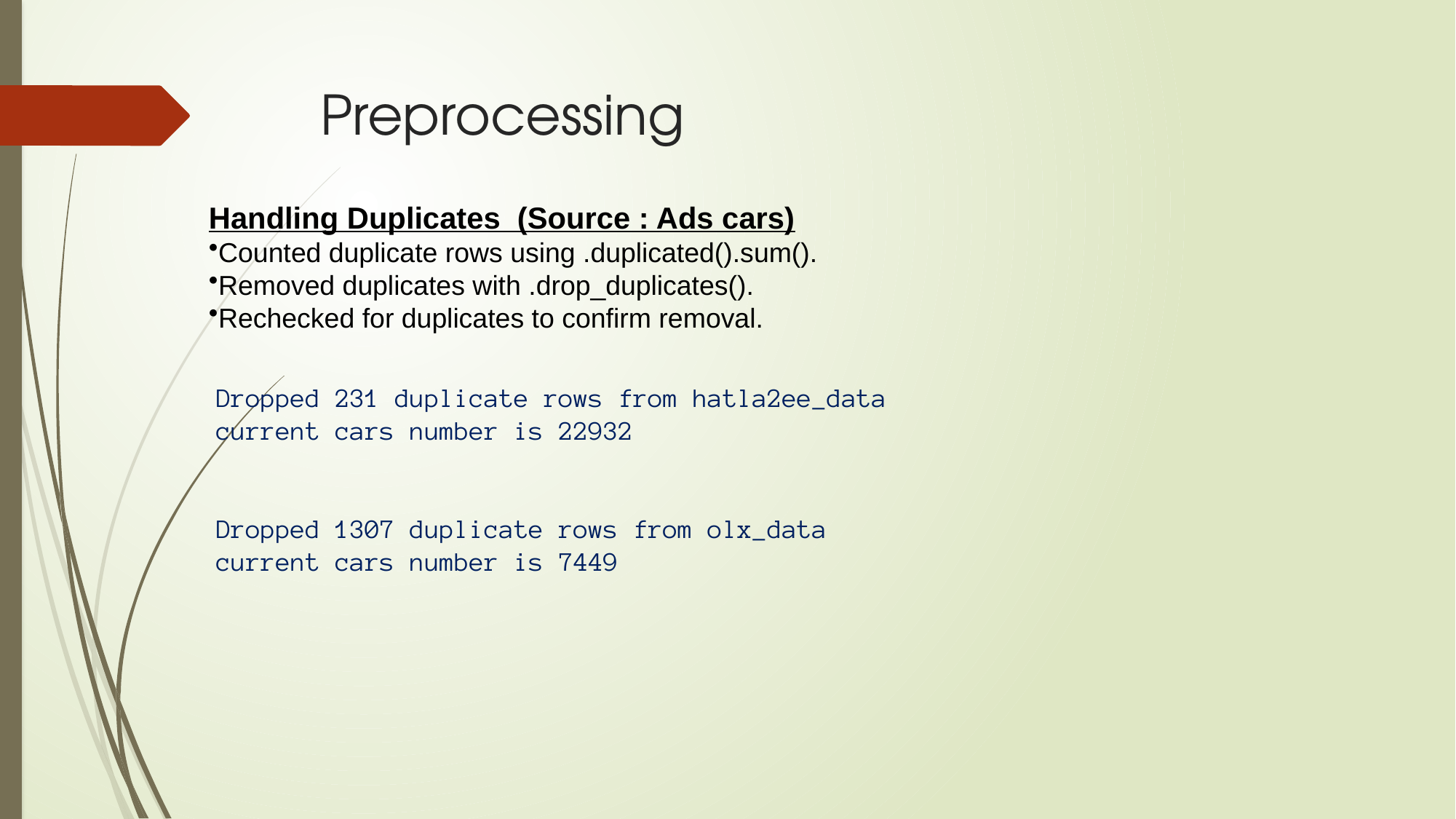

# Preprocessing
Handling Duplicates  (Source : Ads cars)
Counted duplicate rows using .duplicated().sum().
Removed duplicates with .drop_duplicates().
Rechecked for duplicates to confirm removal.

Dropped 231 duplicate rows from hatla2ee_data
current cars number is 22932

Dropped 1307 duplicate rows from olx_data
current cars number is 7449